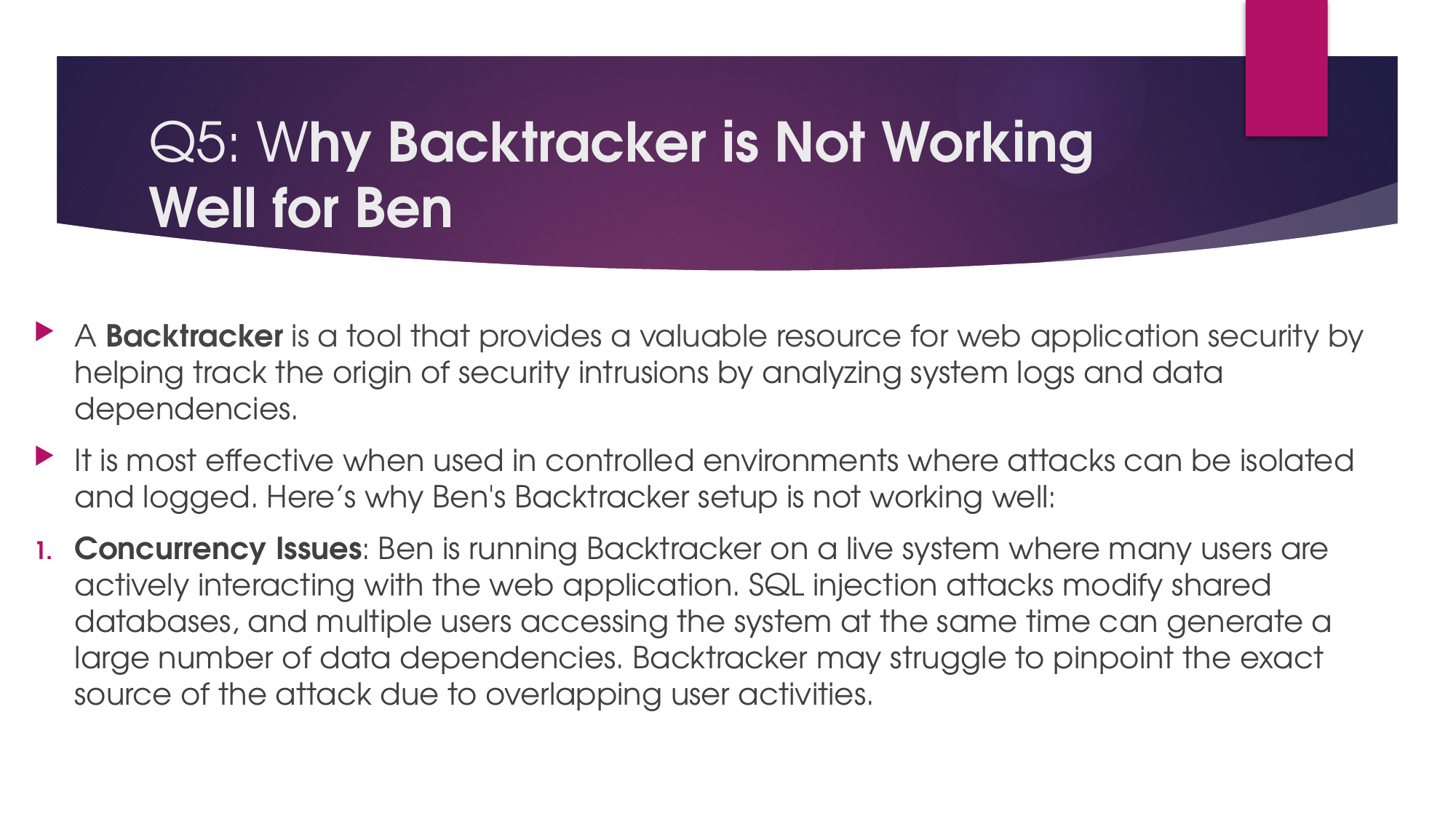

# Q5: Why Backtracker is Not Working Well for Ben
A Backtracker is a tool that provides a valuable resource for web application security by helping track the origin of security intrusions by analyzing system logs and data dependencies.
It is most effective when used in controlled environments where attacks can be isolated and logged. Here’s why Ben's Backtracker setup is not working well:
Concurrency Issues: Ben is running Backtracker on a live system where many users are actively interacting with the web application. SQL injection attacks modify shared databases, and multiple users accessing the system at the same time can generate a large number of data dependencies. Backtracker may struggle to pinpoint the exact source of the attack due to overlapping user activities.